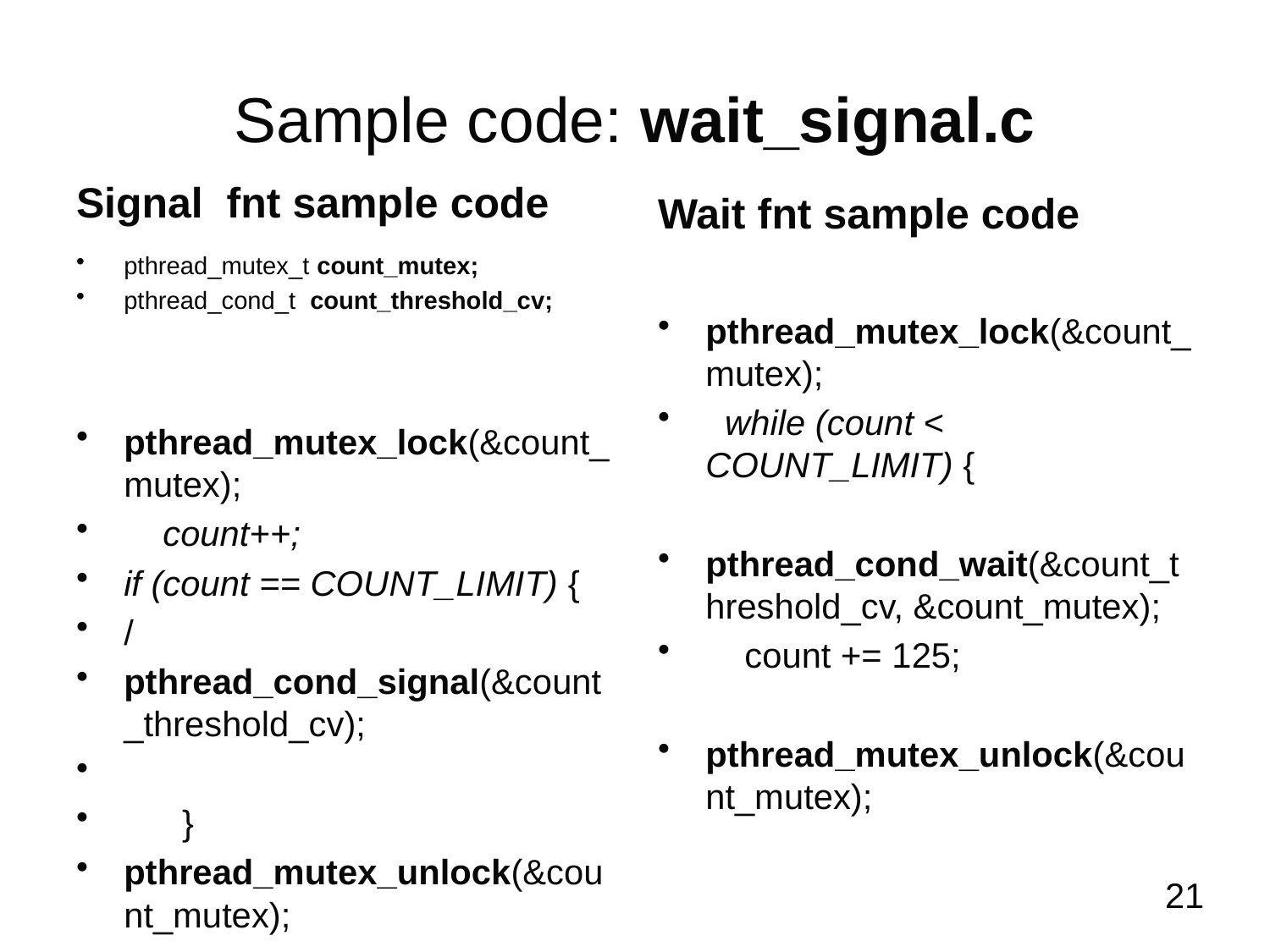

# Sample code: wait_signal.c
Signal  fnt sample code
Wait fnt sample code
pthread_mutex_t count_mutex;
pthread_cond_t  count_threshold_cv;

pthread_mutex_lock(&count_mutex);
    count++;
if (count == COUNT_LIMIT) {
/
pthread_cond_signal(&count_threshold_cv);

      }
pthread_mutex_unlock(&count_mutex);
pthread_mutex_lock(&count_mutex);
  while (count < COUNT_LIMIT) {

pthread_cond_wait(&count_threshold_cv, &count_mutex);
    count += 125;

pthread_mutex_unlock(&count_mutex);
21